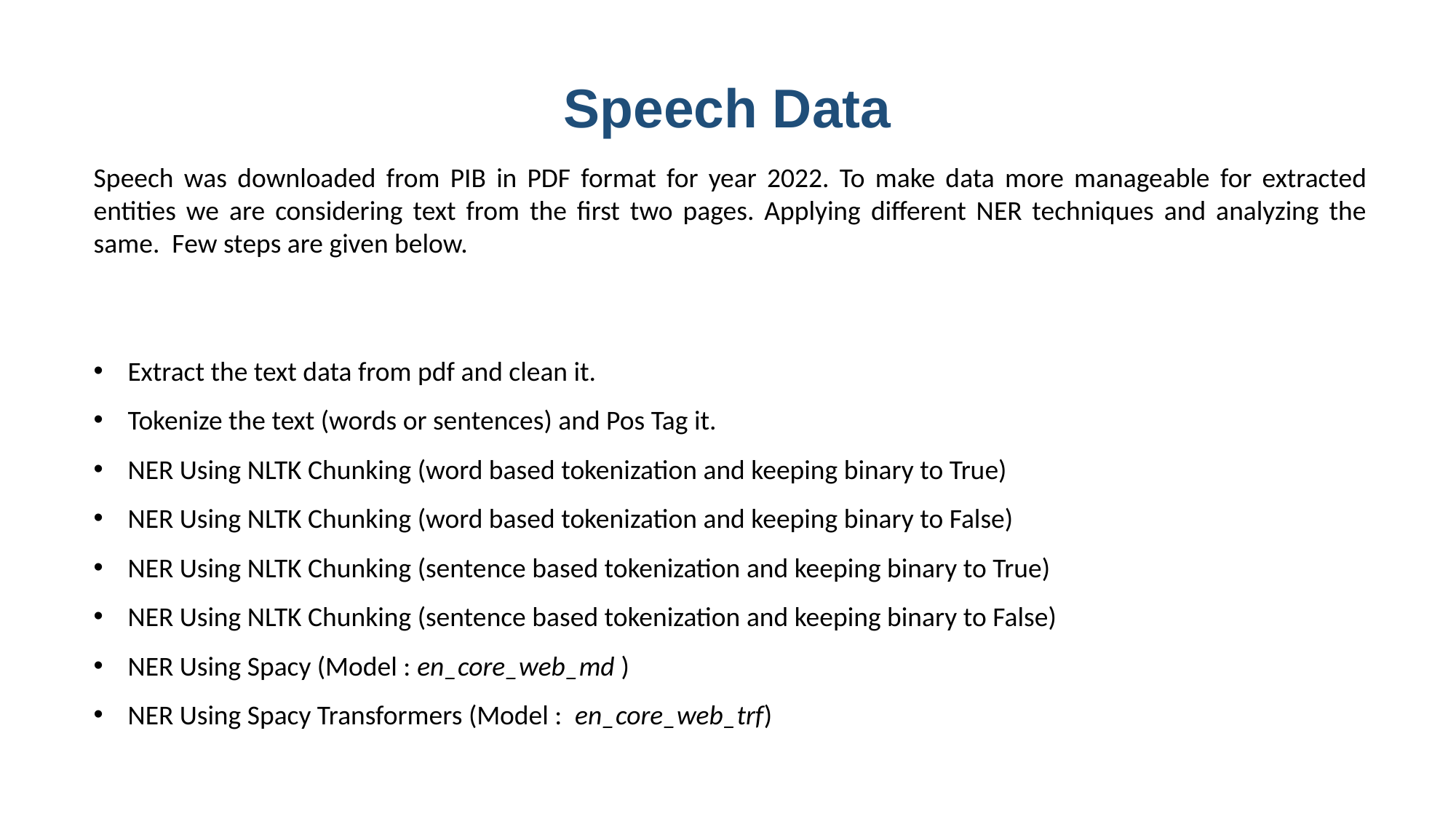

Speech Data
Speech was downloaded from PIB in PDF format for year 2022. To make data more manageable for extracted entities we are considering text from the first two pages. Applying different NER techniques and analyzing the same.  Few steps are given below.
Extract the text data from pdf and clean it.
Tokenize the text (words or sentences) and Pos Tag it.
NER Using NLTK Chunking (word based tokenization and keeping binary to True)
NER Using NLTK Chunking (word based tokenization and keeping binary to False)
NER Using NLTK Chunking (sentence based tokenization and keeping binary to True)
NER Using NLTK Chunking (sentence based tokenization and keeping binary to False)
NER Using Spacy (Model : en_core_web_md )
NER Using Spacy Transformers (Model :  en_core_web_trf)